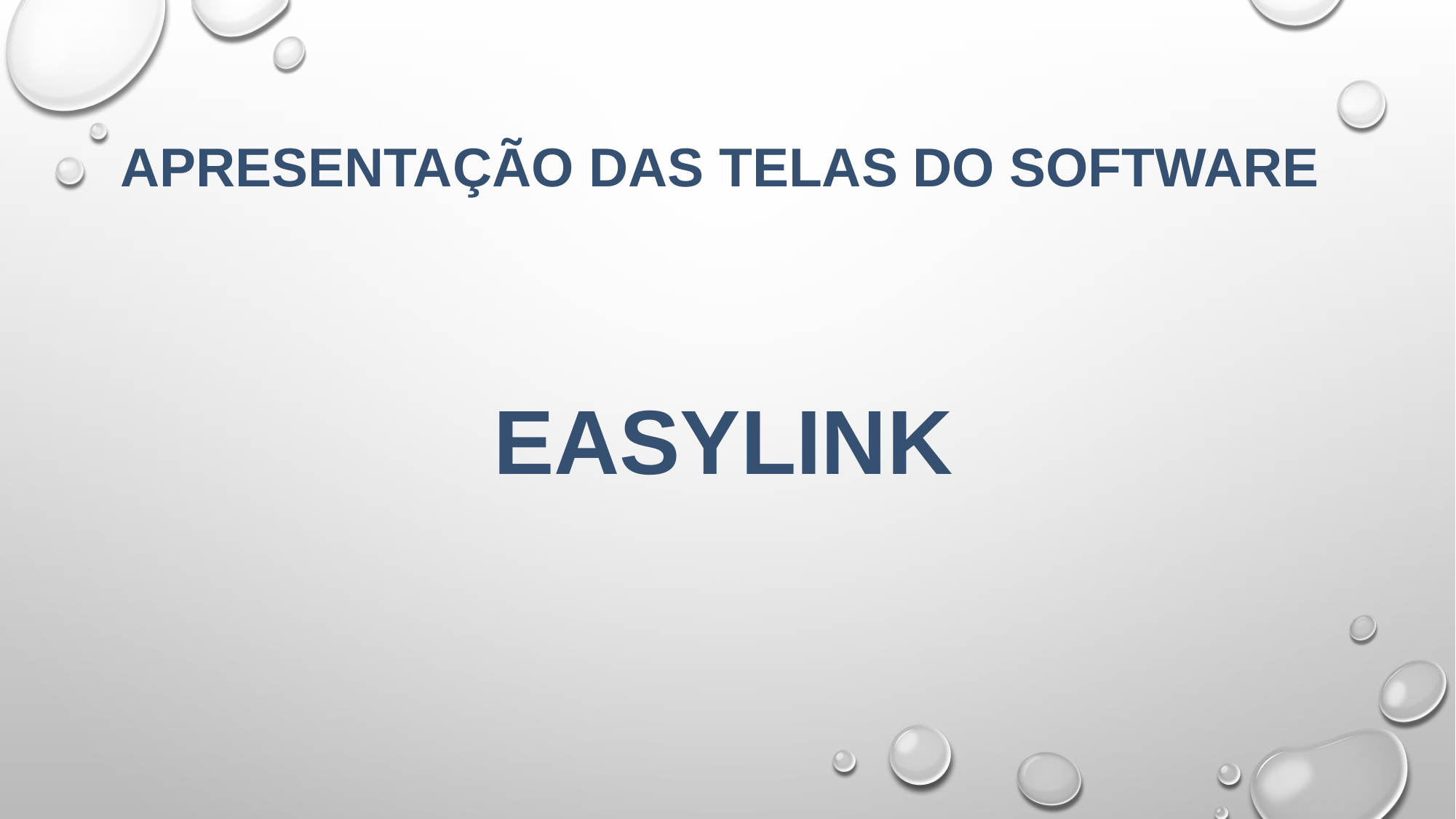

# Apresentação das telas do Software

Easylink